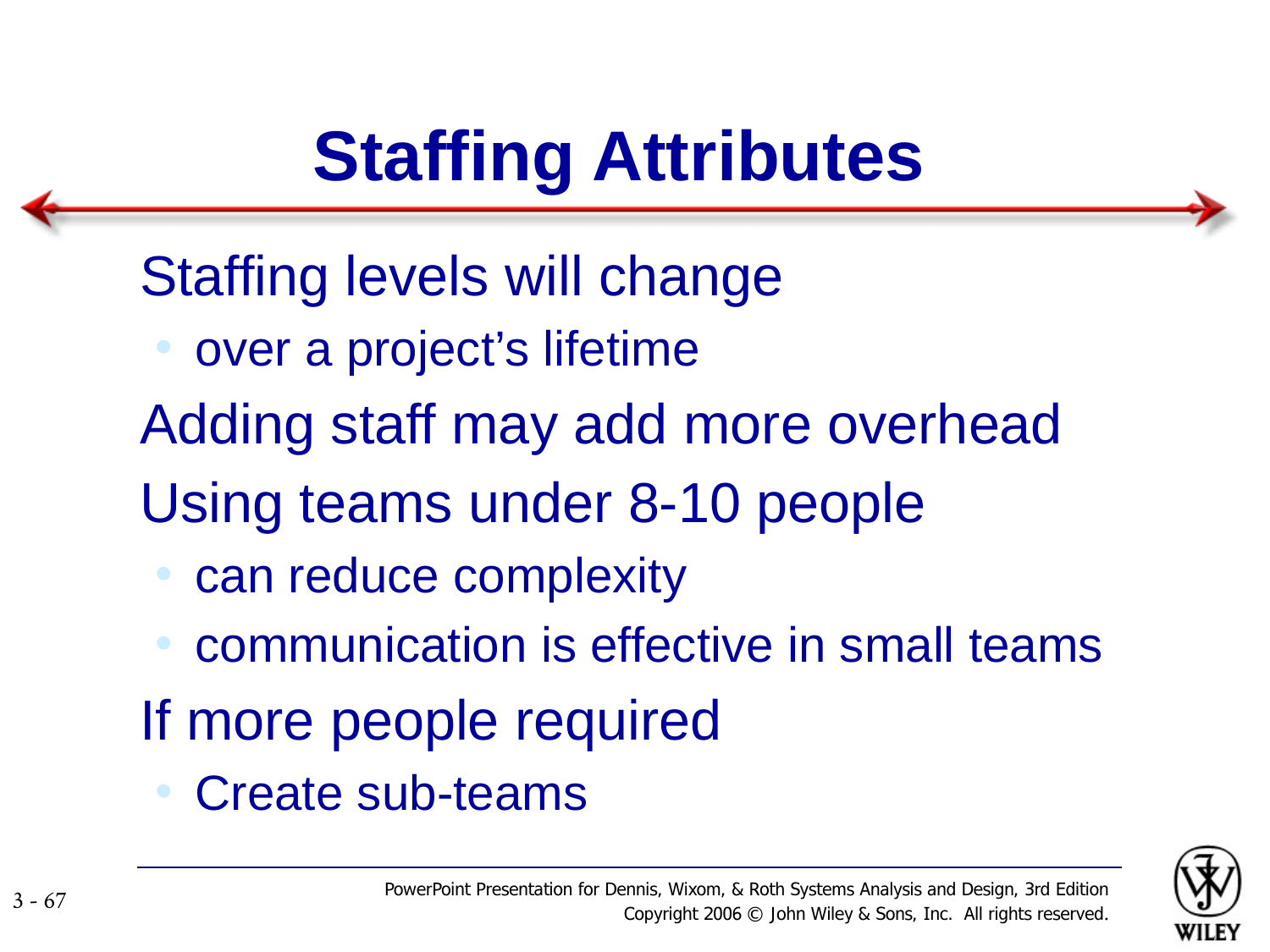

# Staffing Attributes
Staffing levels will change
over a project’s lifetime
Adding staff may add more overhead
Using teams under 8-10 people
can reduce complexity
communication is effective in small teams
If more people required
Create sub-teams
PowerPoint Presentation for Dennis, Wixom, & Roth Systems Analysis and Design, 3rd Edition
Copyright 2006 © John Wiley & Sons, Inc.  All rights reserved.
3 - 67